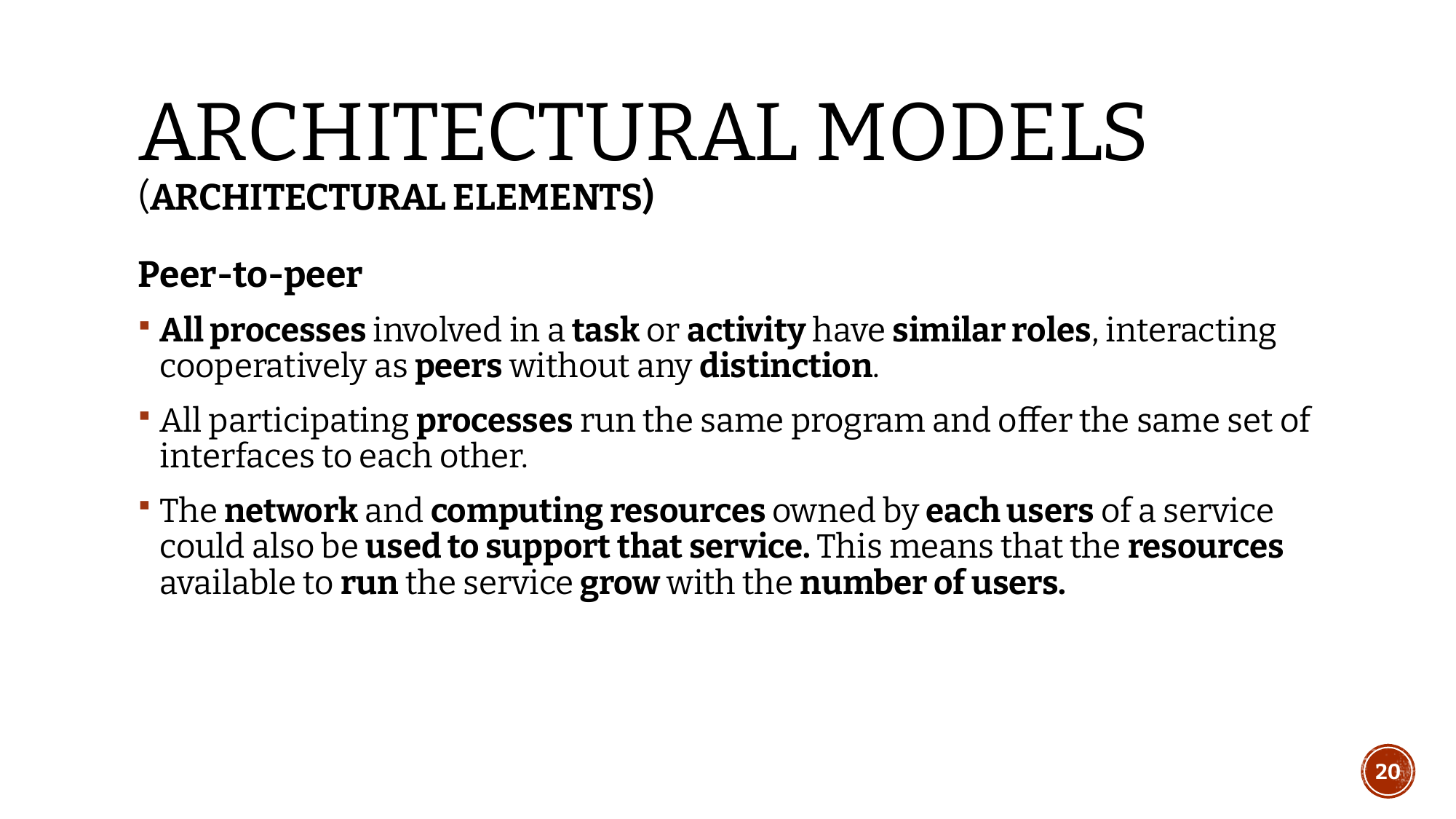

# Architectural models (Architectural elements)
Peer-to-peer
All processes involved in a task or activity have similar roles, interacting cooperatively as peers without any distinction.
All participating processes run the same program and offer the same set of interfaces to each other.
The network and computing resources owned by each users of a service could also be used to support that service. This means that the resources available to run the service grow with the number of users.
20